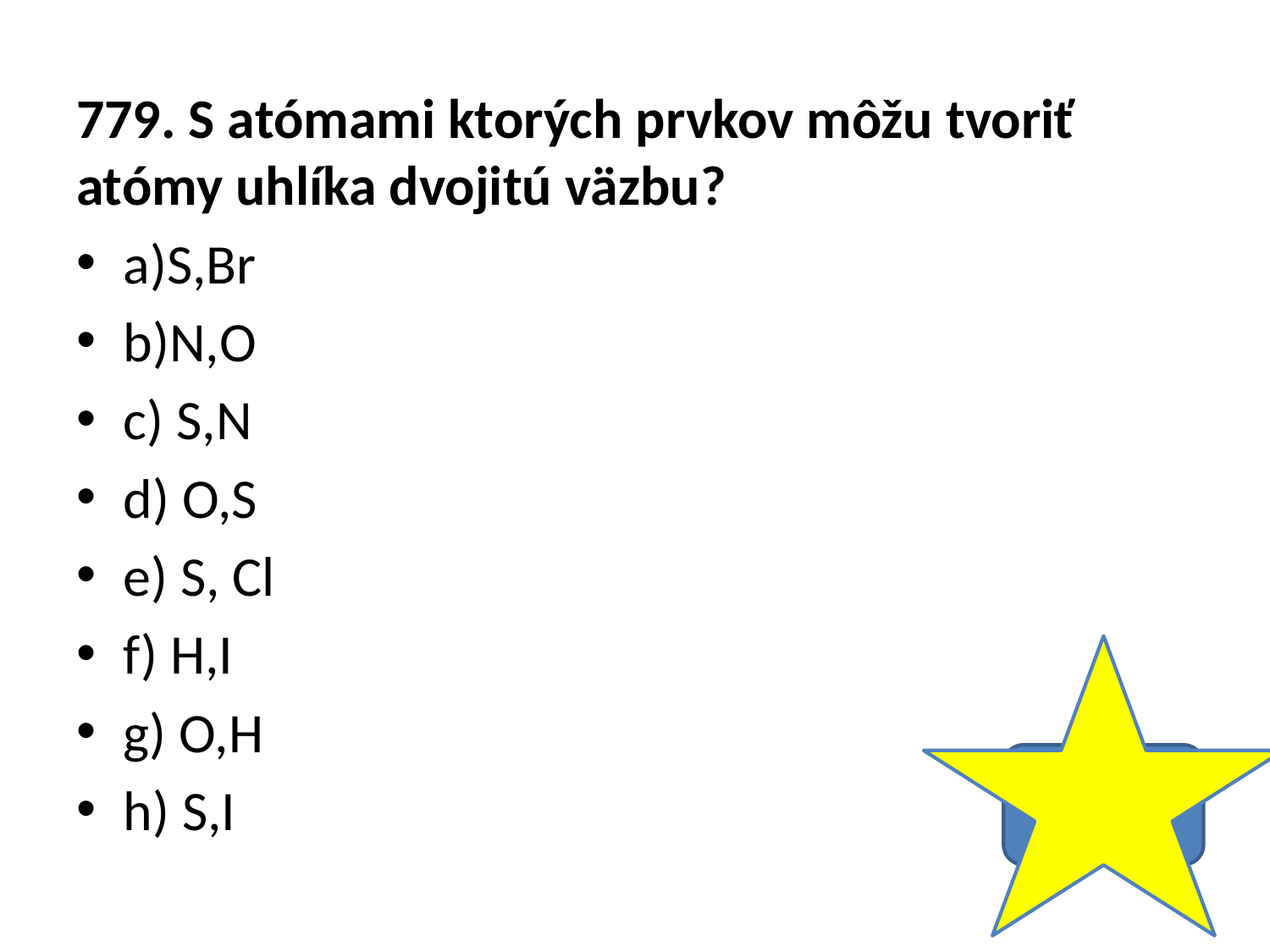

779. S atómami ktorých prvkov môžu tvoriť atómy uhlíka dvojitú väzbu?
a)S,Br
b)N,O
c) S,N
d) O,S
e) S, Cl
f) H,I
g) O,H
h) S,I

B,C, D